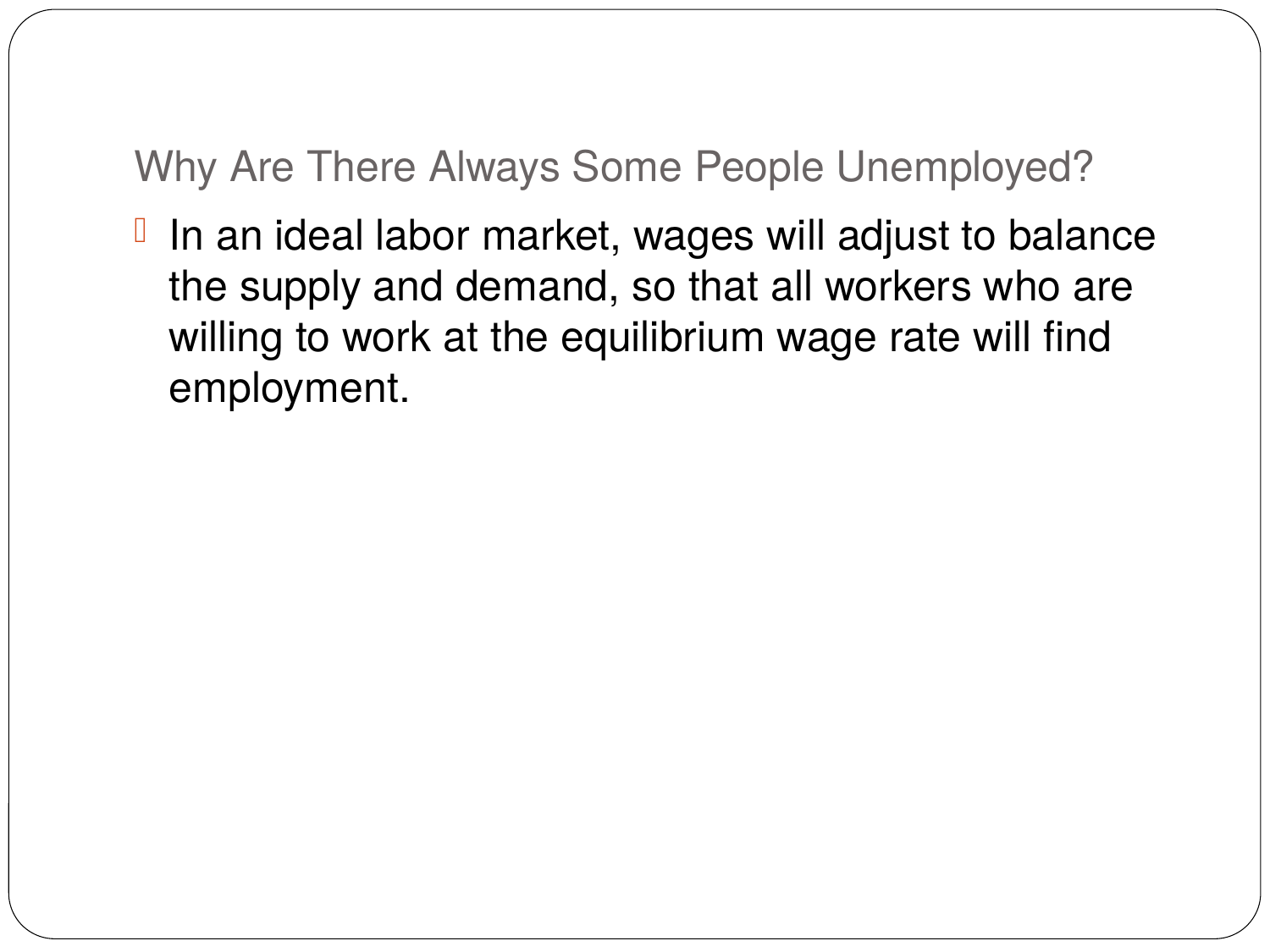

# Why Are There Always Some People Unemployed?
In an ideal labor market, wages will adjust to balance the supply and demand, so that all workers who are willing to work at the equilibrium wage rate will find employment.